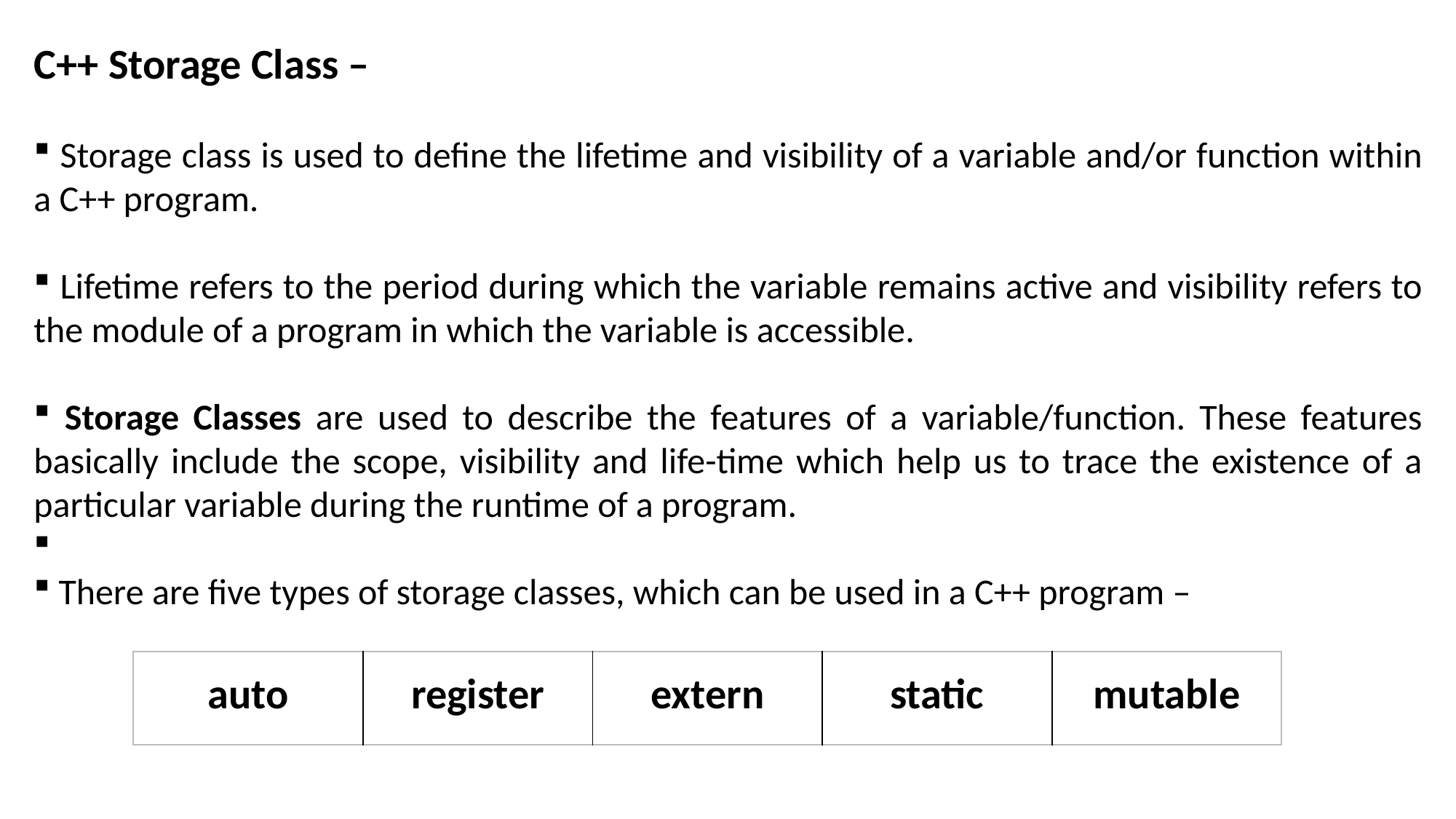

C++ Storage Class –

 Storage class is used to define the lifetime and visibility of a variable and/or function within a C++ program.

 Lifetime refers to the period during which the variable remains active and visibility refers to the module of a program in which the variable is accessible.

 Storage Classes are used to describe the features of a variable/function. These features basically include the scope, visibility and life-time which help us to trace the existence of a particular variable during the runtime of a program.

 There are five types of storage classes, which can be used in a C++ program –
| auto | register | extern | static | mutable |
| --- | --- | --- | --- | --- |